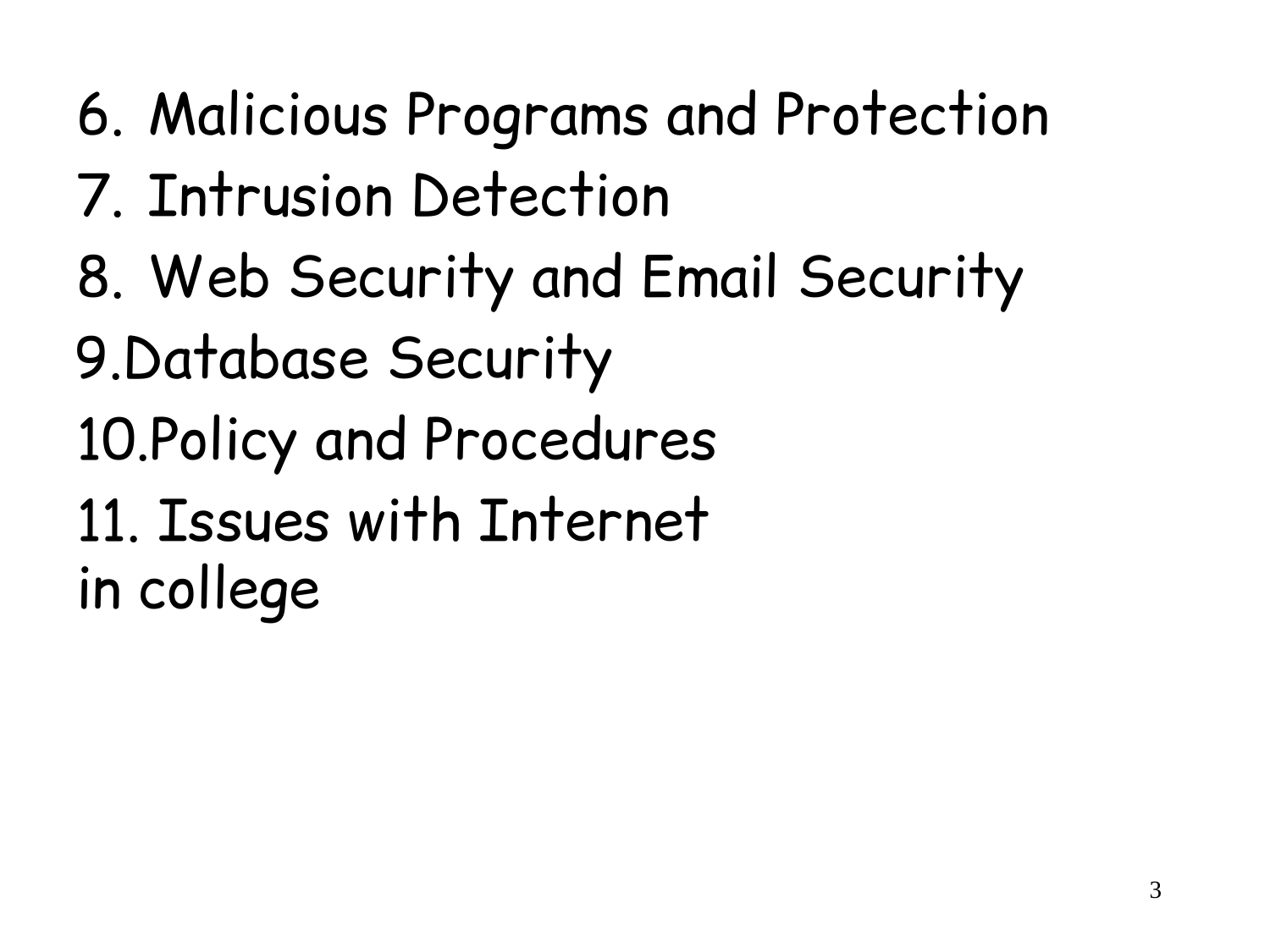

Malicious Programs and Protection
Intrusion Detection
Web Security and Email Security
Database Security  10.Policy and Procedures
11. Issues with Internet in college
3